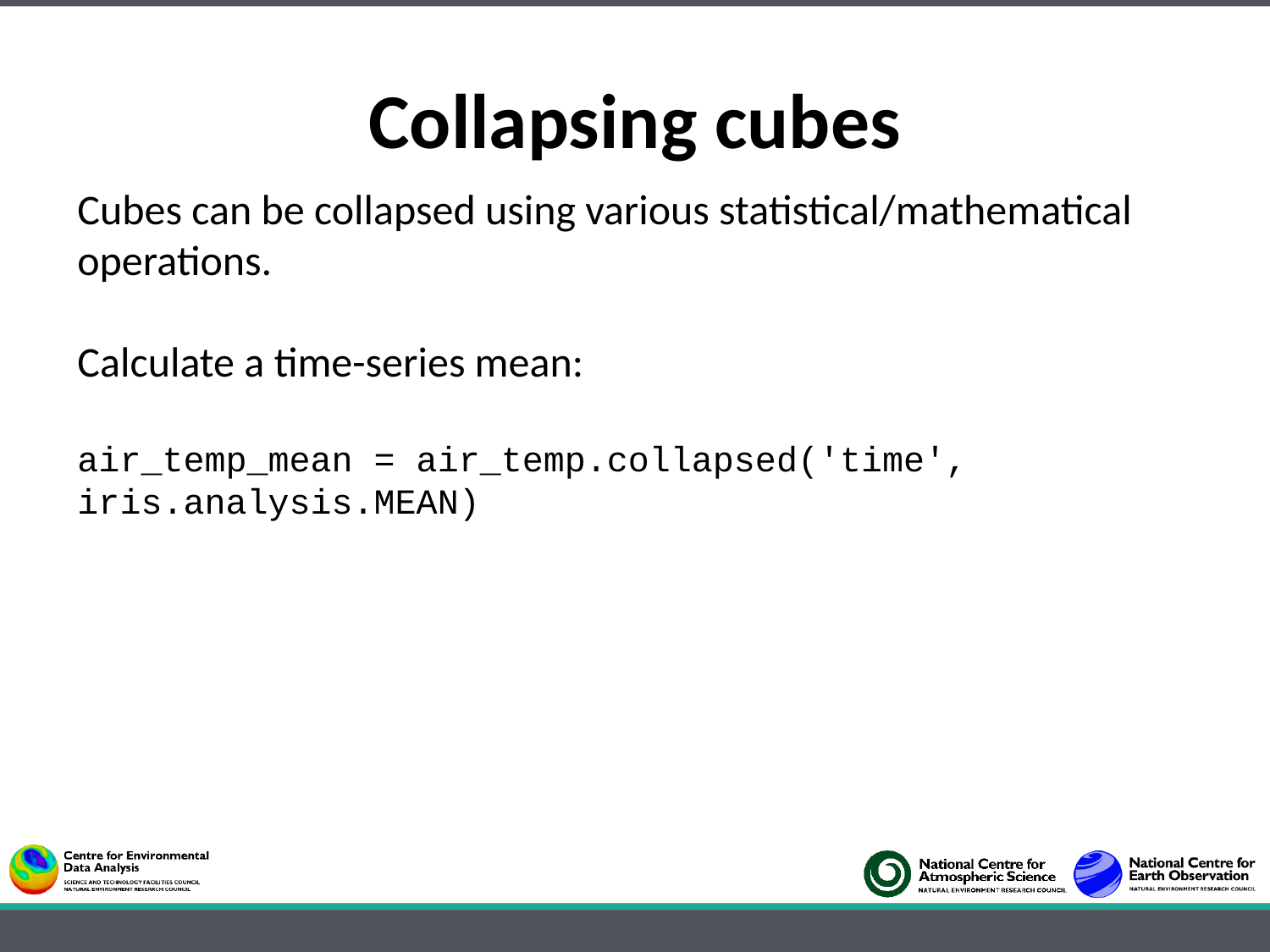

Collapsing cubes
Cubes can be collapsed using various statistical/mathematical operations.

Calculate a time-series mean:

air_temp_mean = air_temp.collapsed('time', iris.analysis.MEAN)